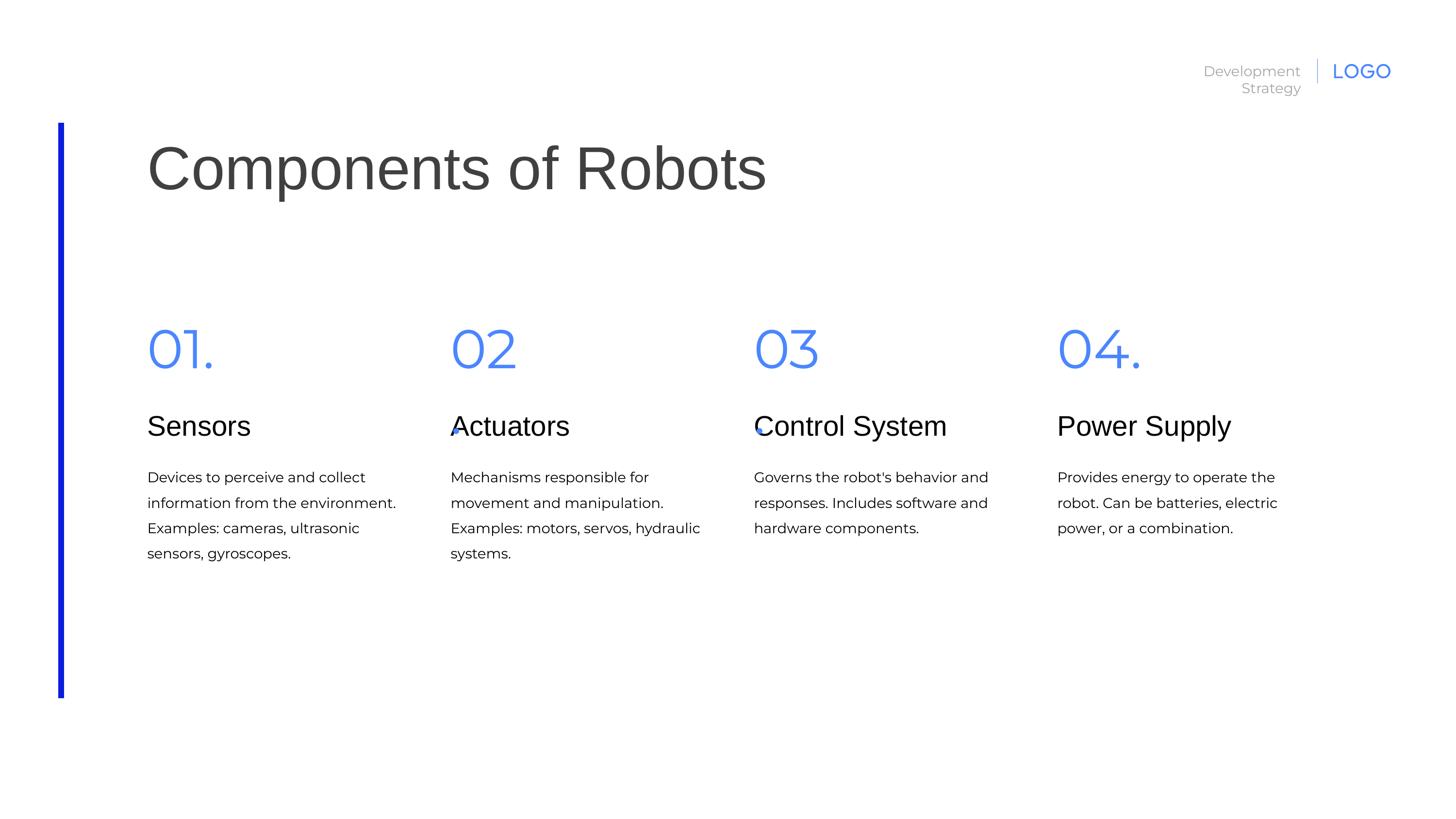

Components of Robots
01.
Sensors
Devices to perceive and collect information from the environment.
Examples: cameras, ultrasonic sensors, gyroscopes.
02.
Actuators
Mechanisms responsible for movement and manipulation.
Examples: motors, servos, hydraulic systems.
03.
Control System
Governs the robot's behavior and responses. Includes software and hardware components.
04.
Power Supply
Provides energy to operate the robot. Can be batteries, electric power, or a combination.